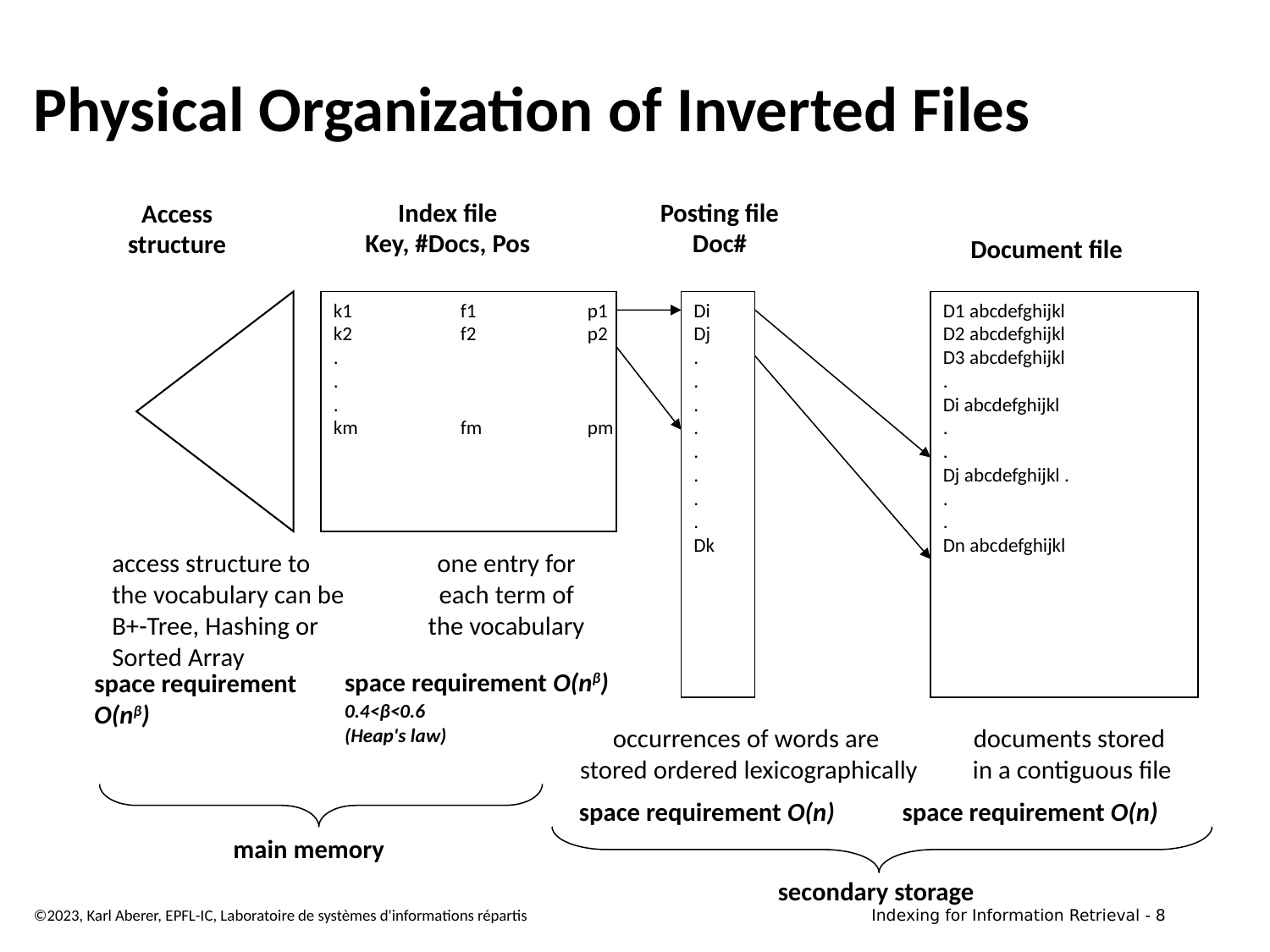

# Physical Organization of Inverted Files
Posting file
Doc#
Di
Dj
.
.
.
.
.
.
.
.
Dk

occurrences of words are
stored ordered lexicographically
space requirement O(n)
Index file
Key, #Docs, Pos
k1	f1	p1
k2	f2	p2
.
.
.
km	fm	pm
one entry for
each term of
the vocabulary
space requirement O(nβ)
0.4<β<0.6
(Heap's law)

Access
structure

access structure to
the vocabulary can be B+-Tree, Hashing or Sorted Array
space requirement
O(nβ)
Document file
D1 abcdefghijkl
D2 abcdefghijkl
D3 abcdefghijkl
.
Di abcdefghijkl
.
.
Dj abcdefghijkl .
.
.
Dn abcdefghijkl
documents stored
in a contiguous file

main memory
space requirement O(n)

secondary storage
©2023, Karl Aberer, EPFL-IC, Laboratoire de systèmes d'informations répartis